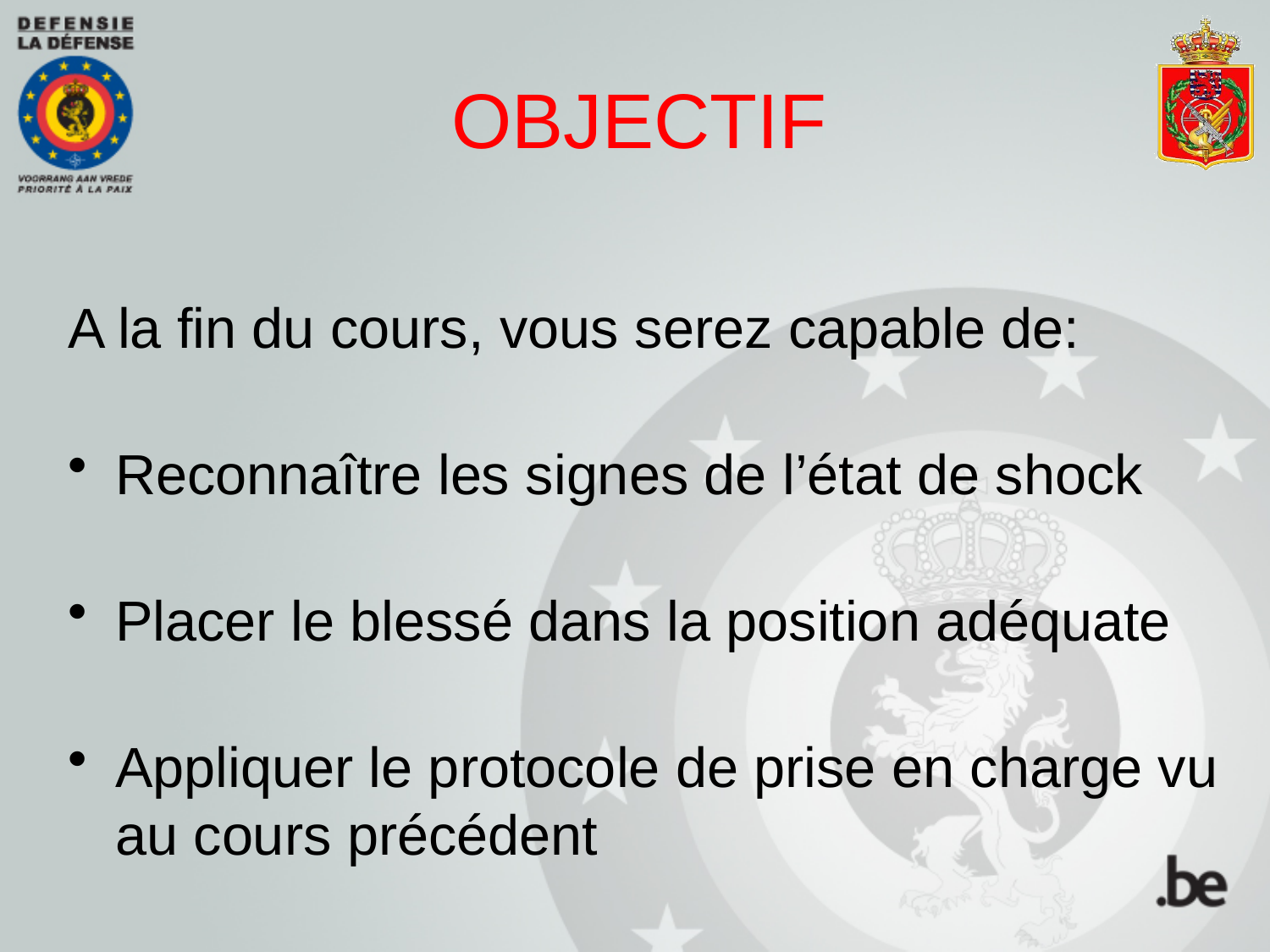

# OBJECTIF

A la fin du cours, vous serez capable de:
Reconnaître les signes de l’état de shock
Placer le blessé dans la position adéquate
Appliquer le protocole de prise en charge vu au cours précédent